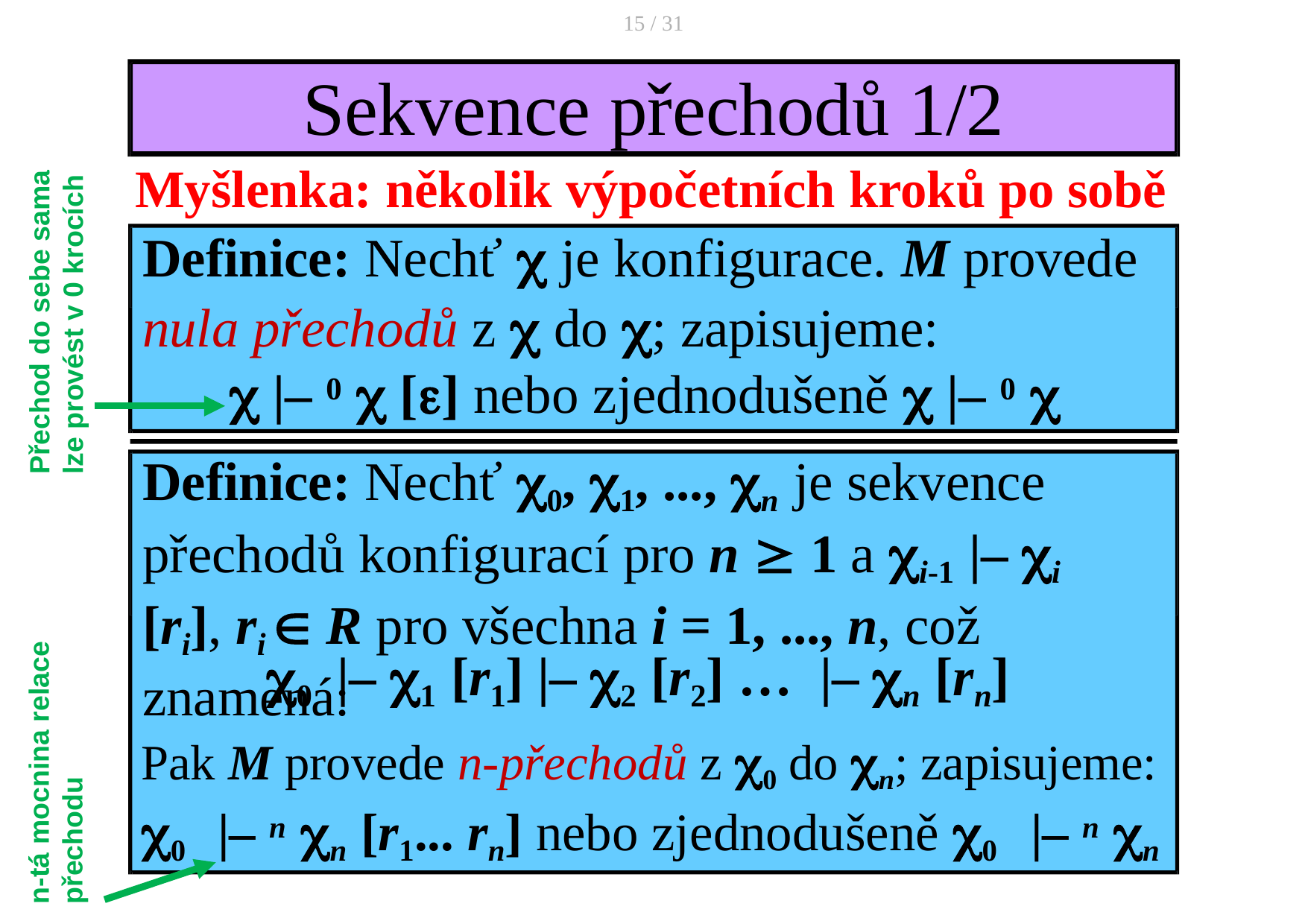

15 / 31
# Sekvence přechodů 1/2

Myšlenka: několik výpočetních kroků po sobě Definice: Nechť χ je konfigurace. M provede nula přechodů z χ do χ; zapisujeme:
χ |– 0 χ [ε] nebo zjednodušeně χ |– 0 χ

Přechod do sebe sama lze provést v 0 krocích

Definice: Nechť χ0, χ1, ..., χn je sekvence přechodů konfigurací pro n ≥ 1 a χi-1 |– χi [ri], ri ∈ R pro všechna i = 1, ..., n, což znamená:

χ0	|– χ1 [r1] |– χ2 [r2] …	|– χn [rn]
Pak M provede n-přechodů z χ0 do χn; zapisujeme:
χ0	|– n χn [r1... rn] nebo zjednodušeně χ0	|– n χn
n-tá mocnina relace přechodu